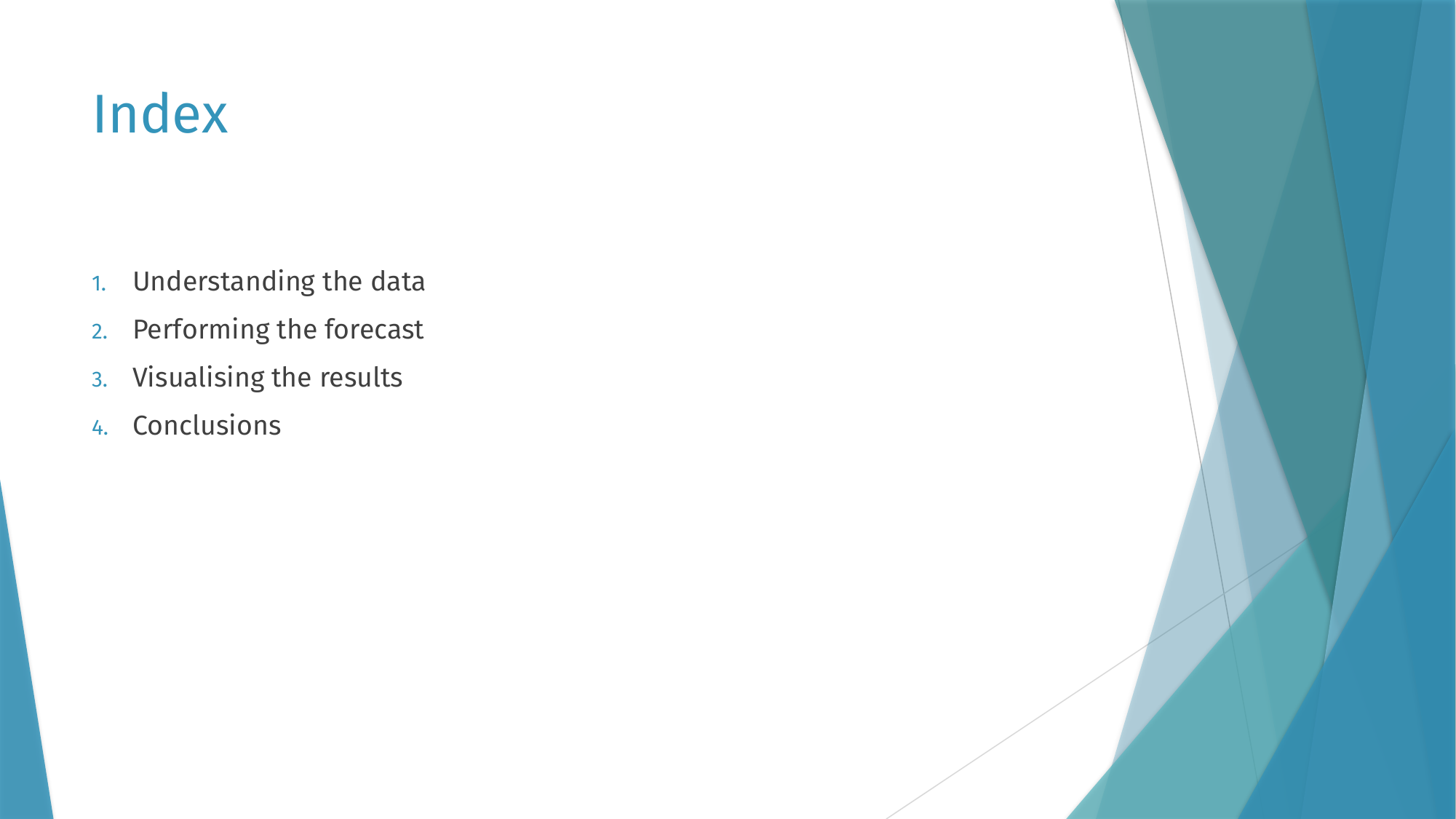

# Index
Understanding the data
Performing the forecast
Visualising the results
Conclusions